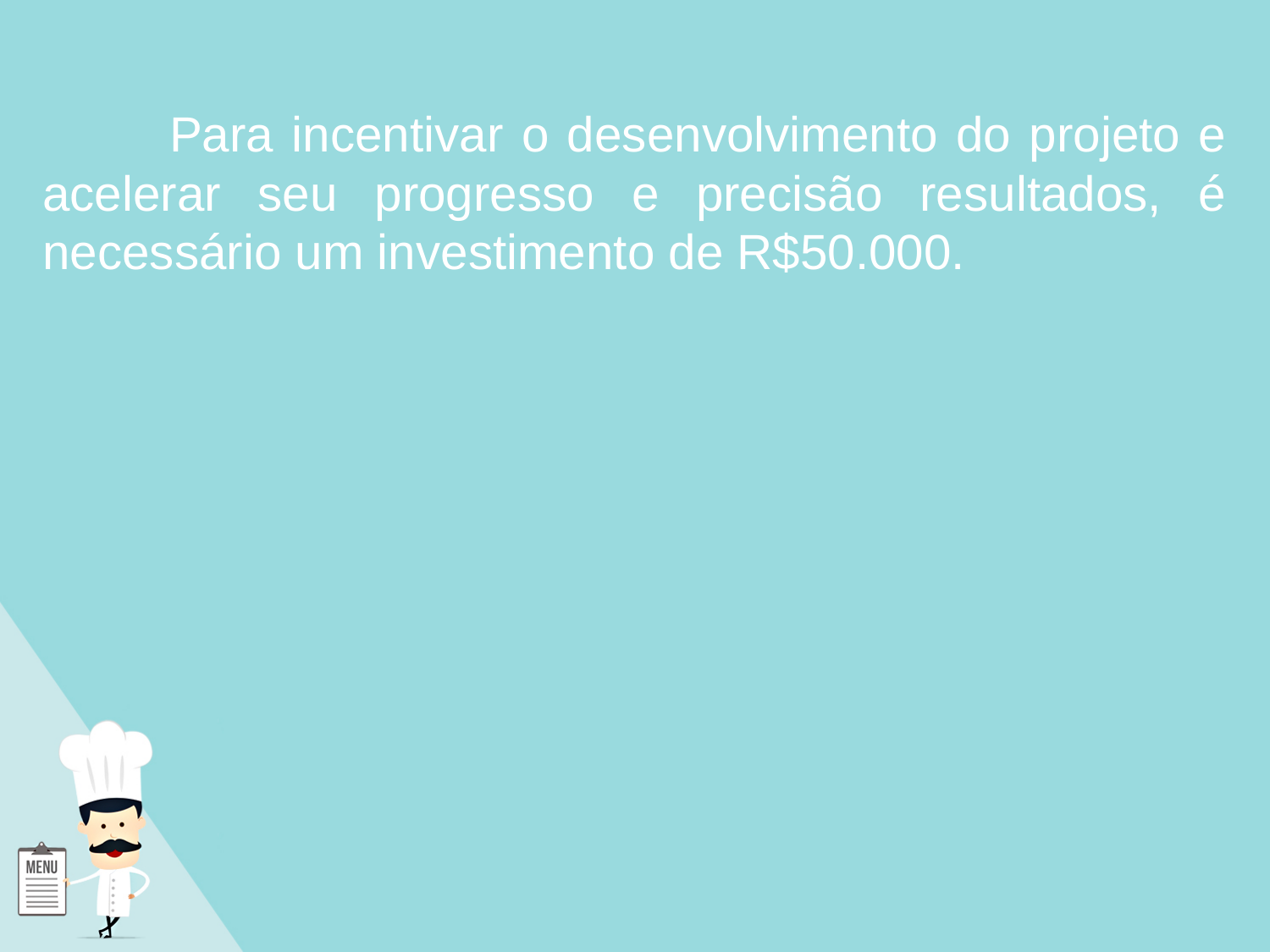

Para incentivar o desenvolvimento do projeto e acelerar seu progresso e precisão resultados, é necessário um investimento de R$50.000.